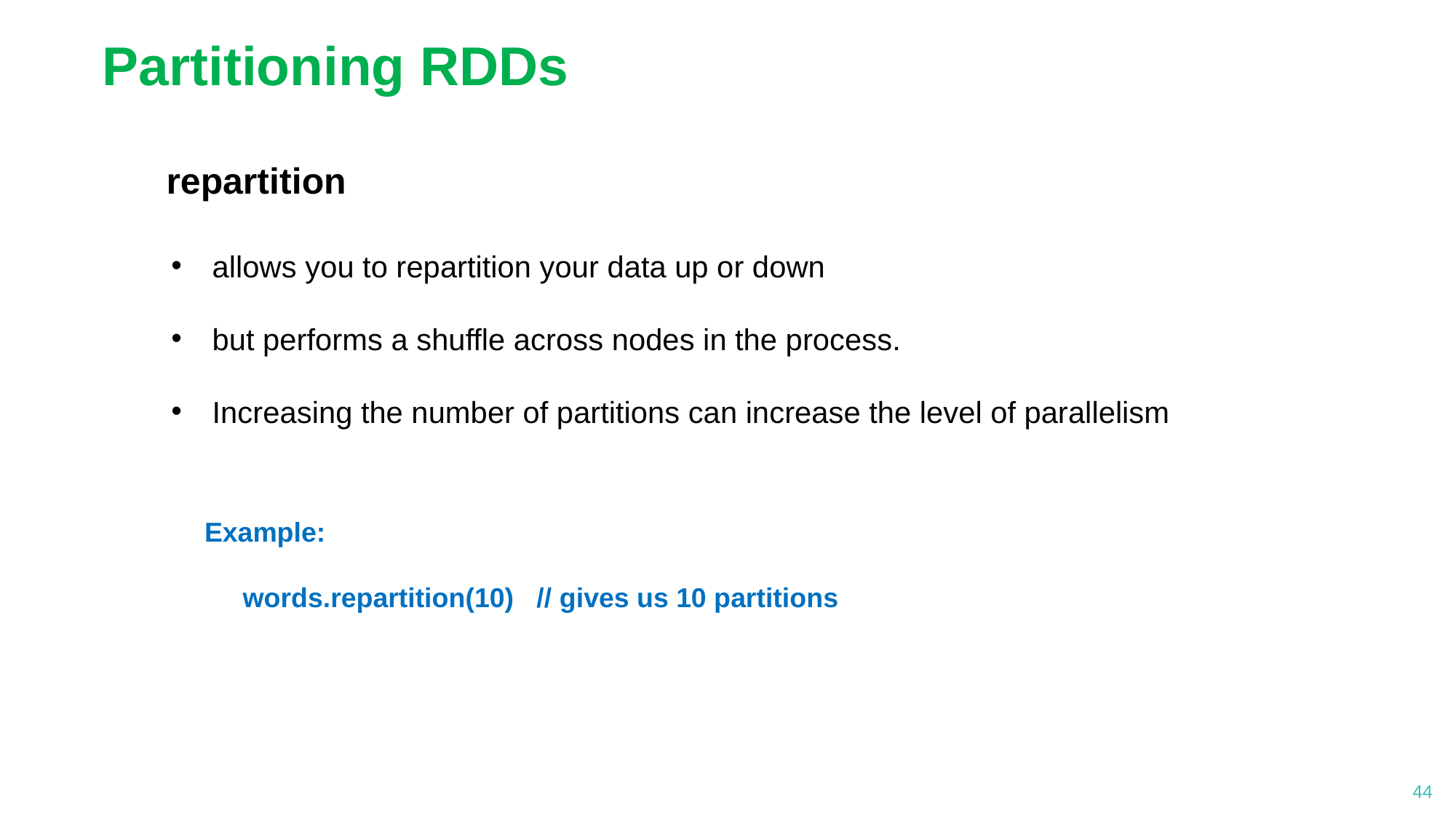

# Partitioning RDDs
repartition
allows you to repartition your data up or down

but performs a shuffle across nodes in the process.

Increasing the number of partitions can increase the level of parallelism
Example:

     words.repartition(10)   // gives us 10 partitions
44